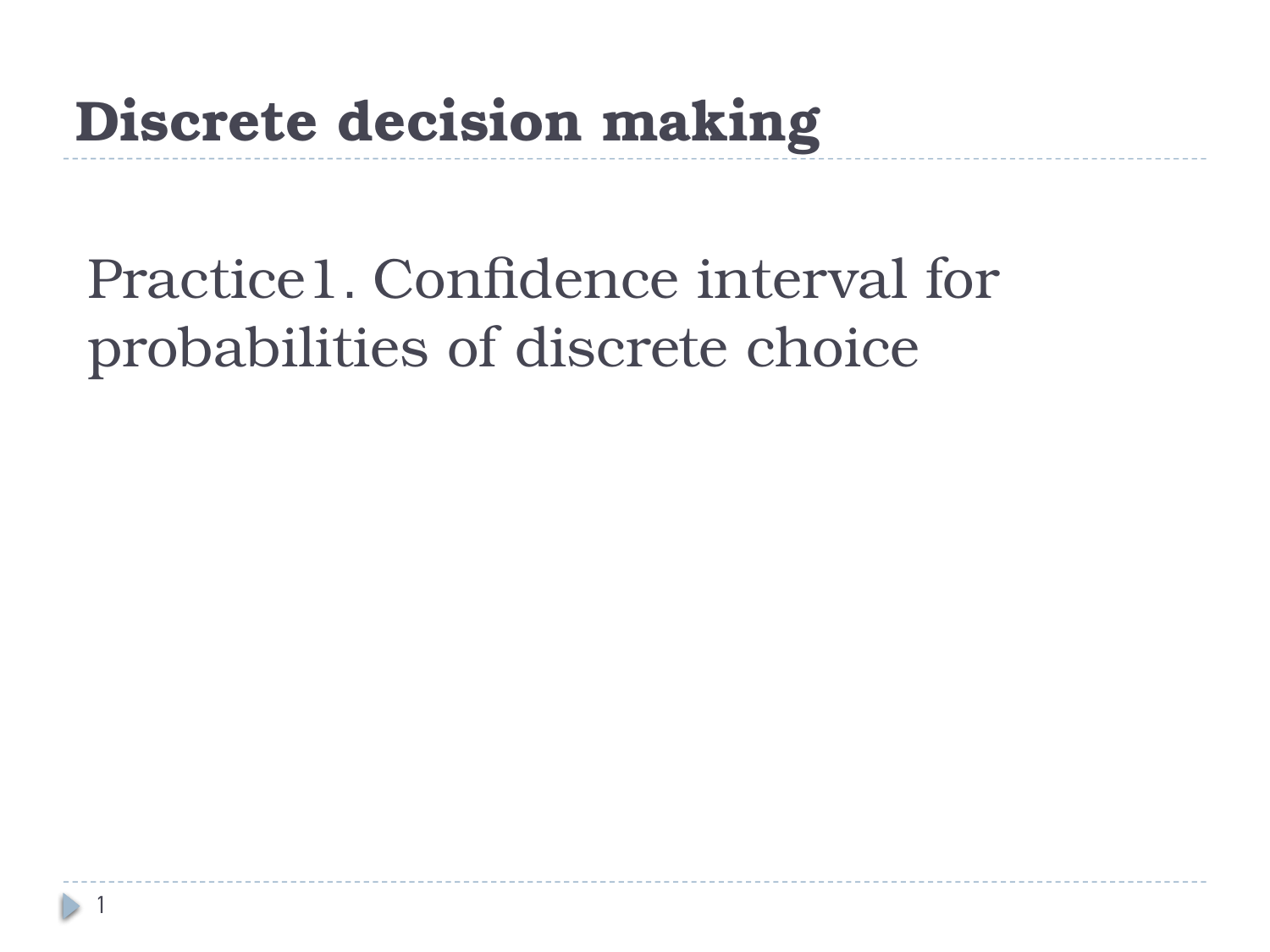

# Discrete decision making
Practice1. Confidence interval for probabilities of discrete choice

1